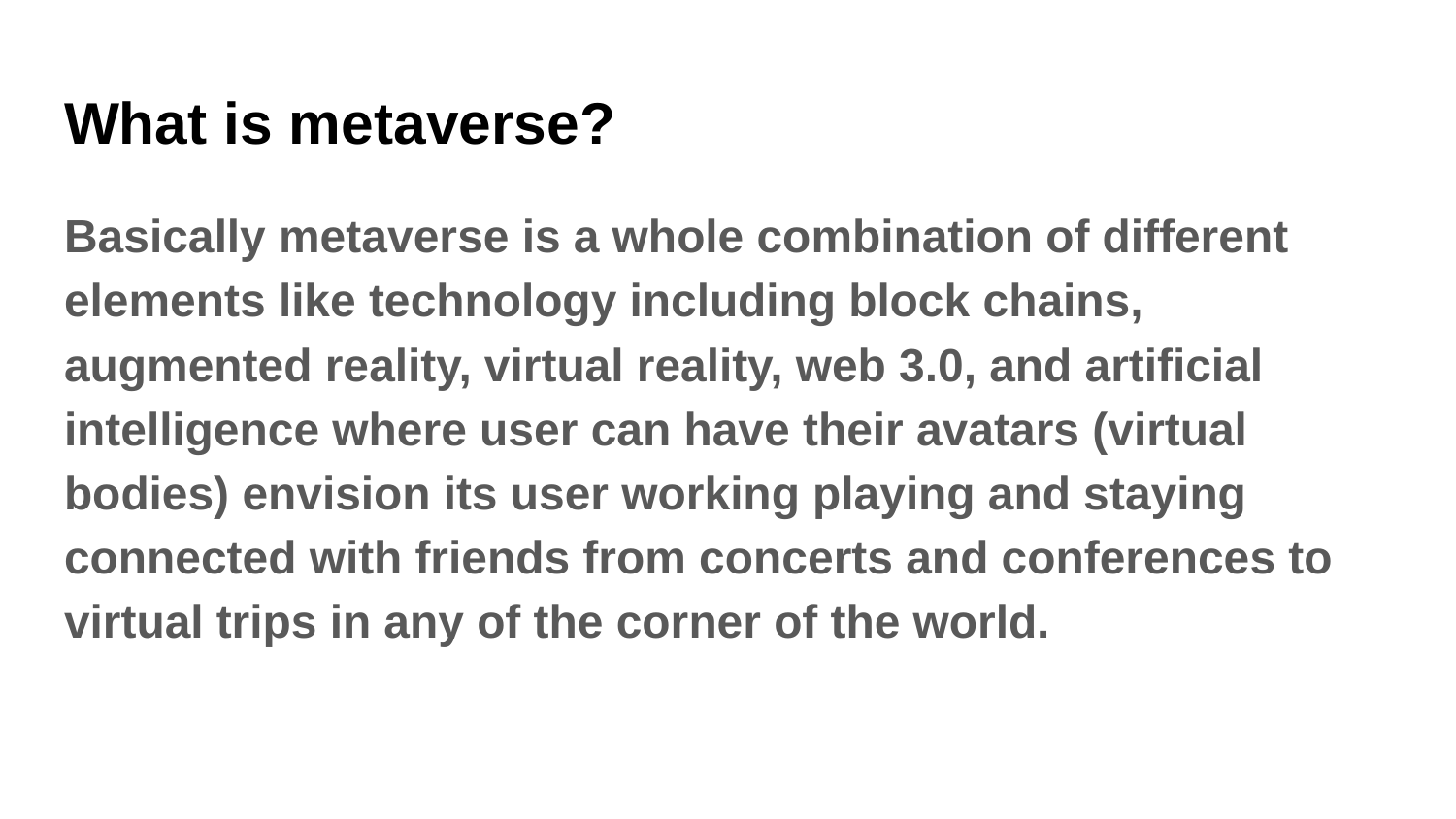

# What is metaverse?
Basically metaverse is a whole combination of different  elements like technology including block chains, augmented reality, virtual reality, web 3.0, and artificial intelligence where user can have their avatars (virtual bodies) envision its user working playing and staying connected with friends from concerts and conferences to virtual trips in any of the corner of the world.